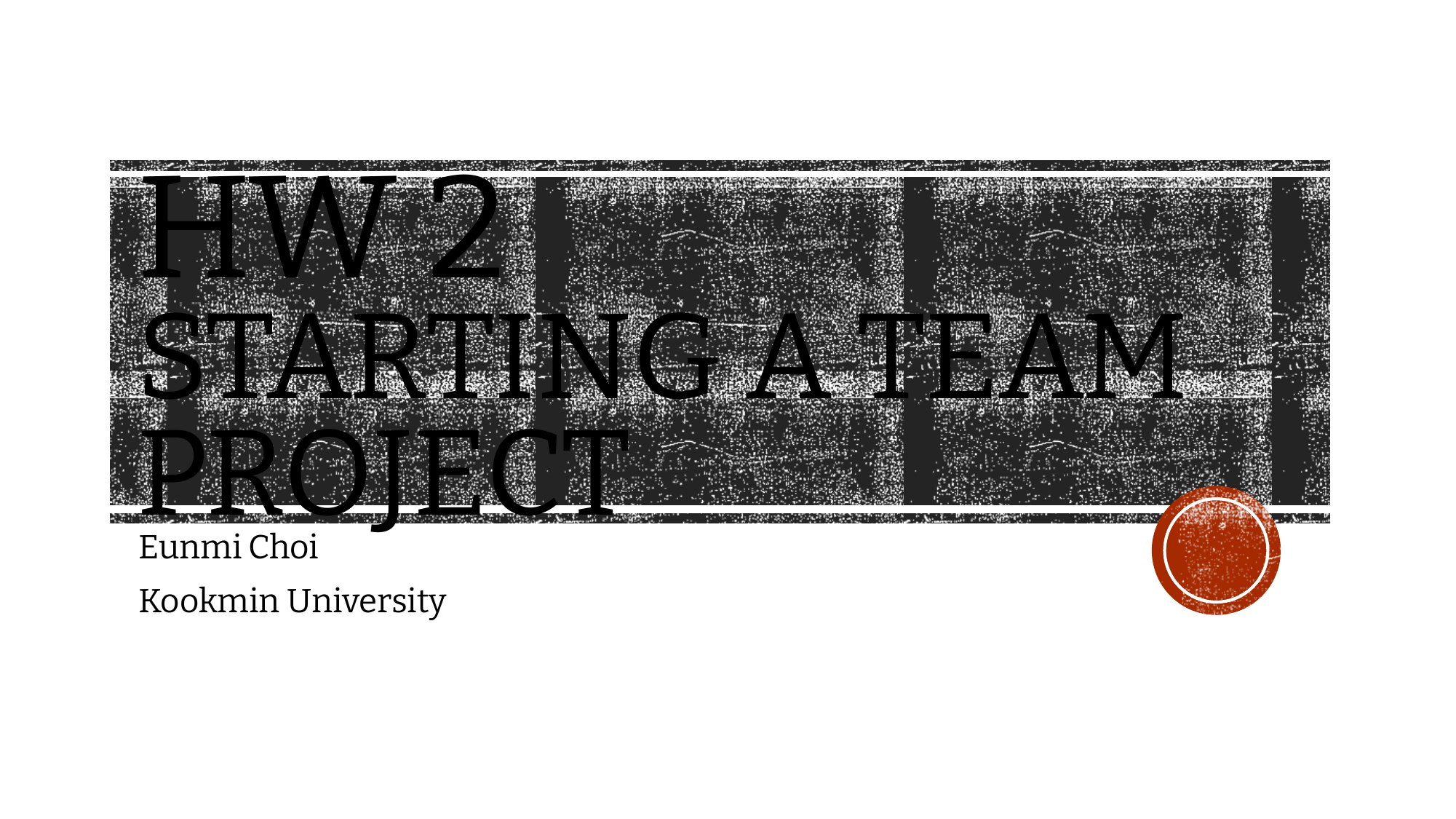

# HW 2 Starting a TeaM Project
Eunmi Choi
Kookmin University